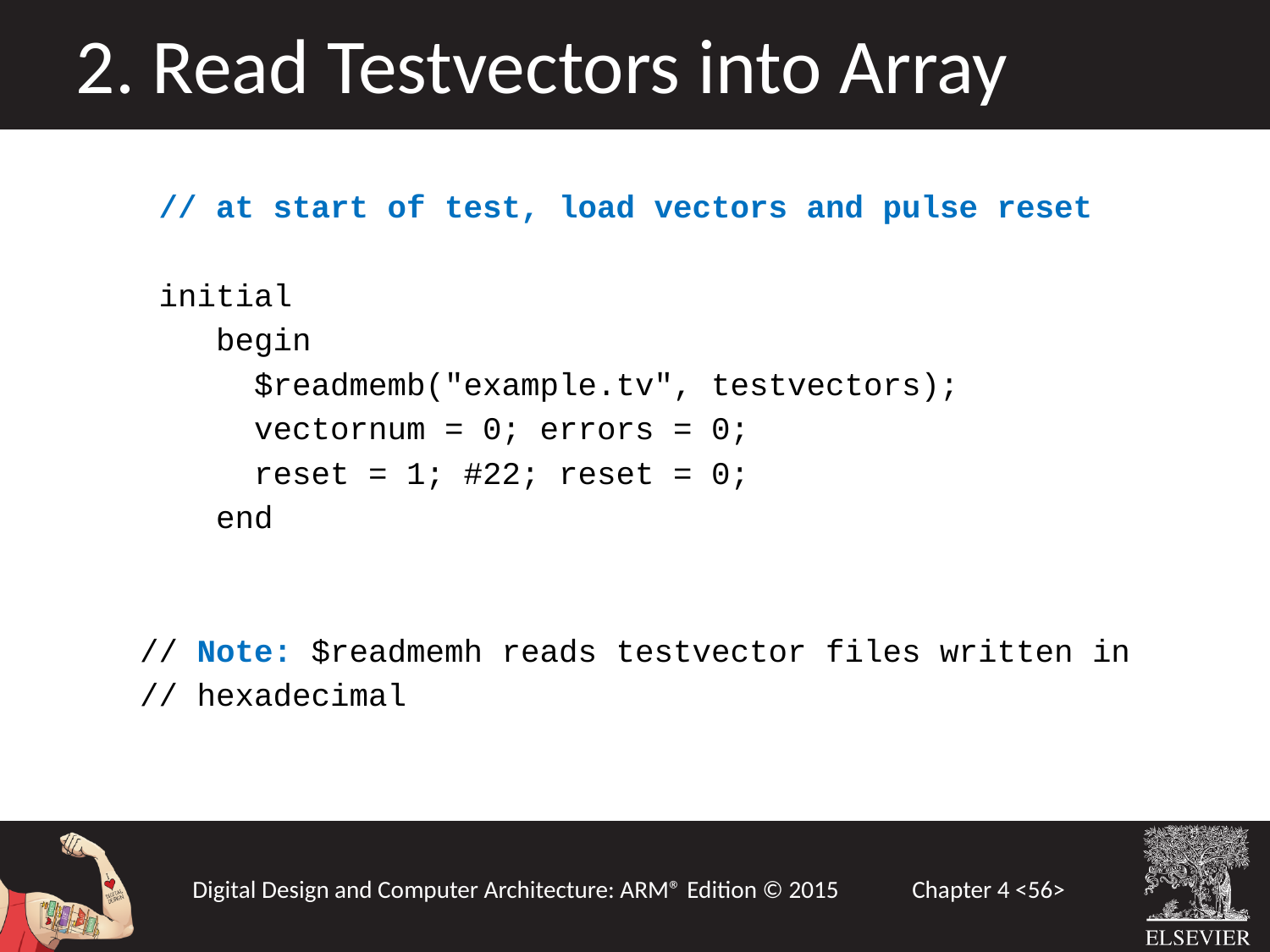

2. Read Testvectors into Array

 // at start of test, load vectors and pulse reset

 initial
    begin
      $readmemb("example.tv", testvectors);
      vectornum = 0; errors = 0;
      reset = 1; #22; reset = 0;
    end

// Note: $readmemh reads testvector files written in
// hexadecimal